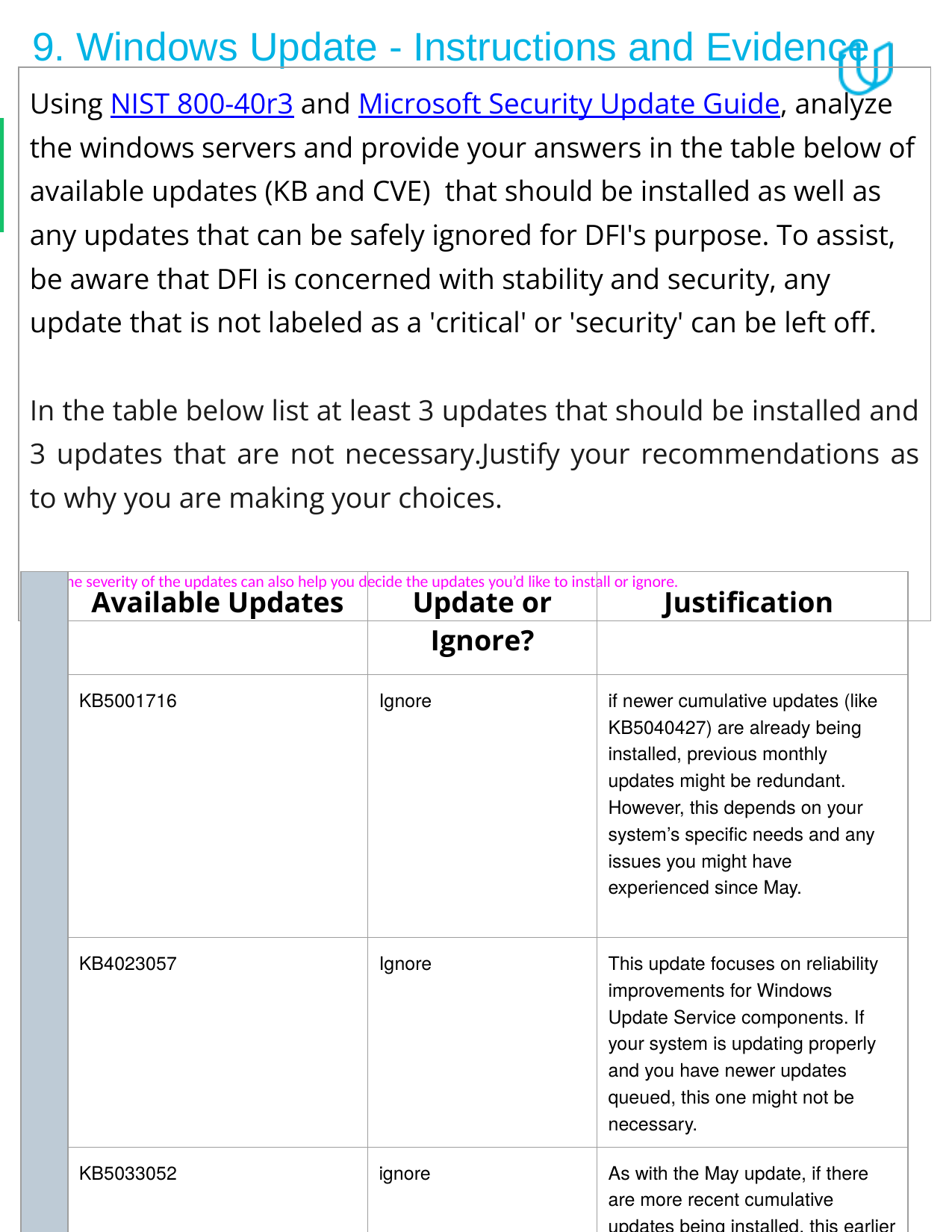

# 9. Windows Update - Instructions and Evidence
| Using NIST 800-40r3 and Microsoft Security Update Guide, analyze the windows servers and provide your answers in the table below of available updates (KB and CVE) that should be installed as well as any updates that can be safely ignored for DFI's purpose. To assist, be aware that DFI is concerned with stability and security, any update that is not labeled as a 'critical' or 'security' can be left off. In the table below list at least 3 updates that should be installed and 3 updates that are not necessary.Justify your recommendations as to why you are making your choices. Tip: The severity of the updates can also help you decide the updates you’d like to install or ignore. |  |  |  |
| --- | --- | --- | --- |
|  | Available Updates | Update or Ignore? | Justification |
| --- | --- | --- | --- |
|  | KB5001716 | Ignore | if newer cumulative updates (like KB5040427) are already being installed, previous monthly updates might be redundant. However, this depends on your system’s specific needs and any issues you might have experienced since May. |
|  | KB4023057 | Ignore | This update focuses on reliability improvements for Windows Update Service components. If your system is updating properly and you have newer updates queued, this one might not be necessary. |
|  | KB5033052 | ignore | As with the May update, if there are more recent cumulative updates being installed, this earlier update might not be essential unless you face specific issues related to this update's fixes. |
|  |  |  |  |
|  |  |  |  |
|  |  |  |  |